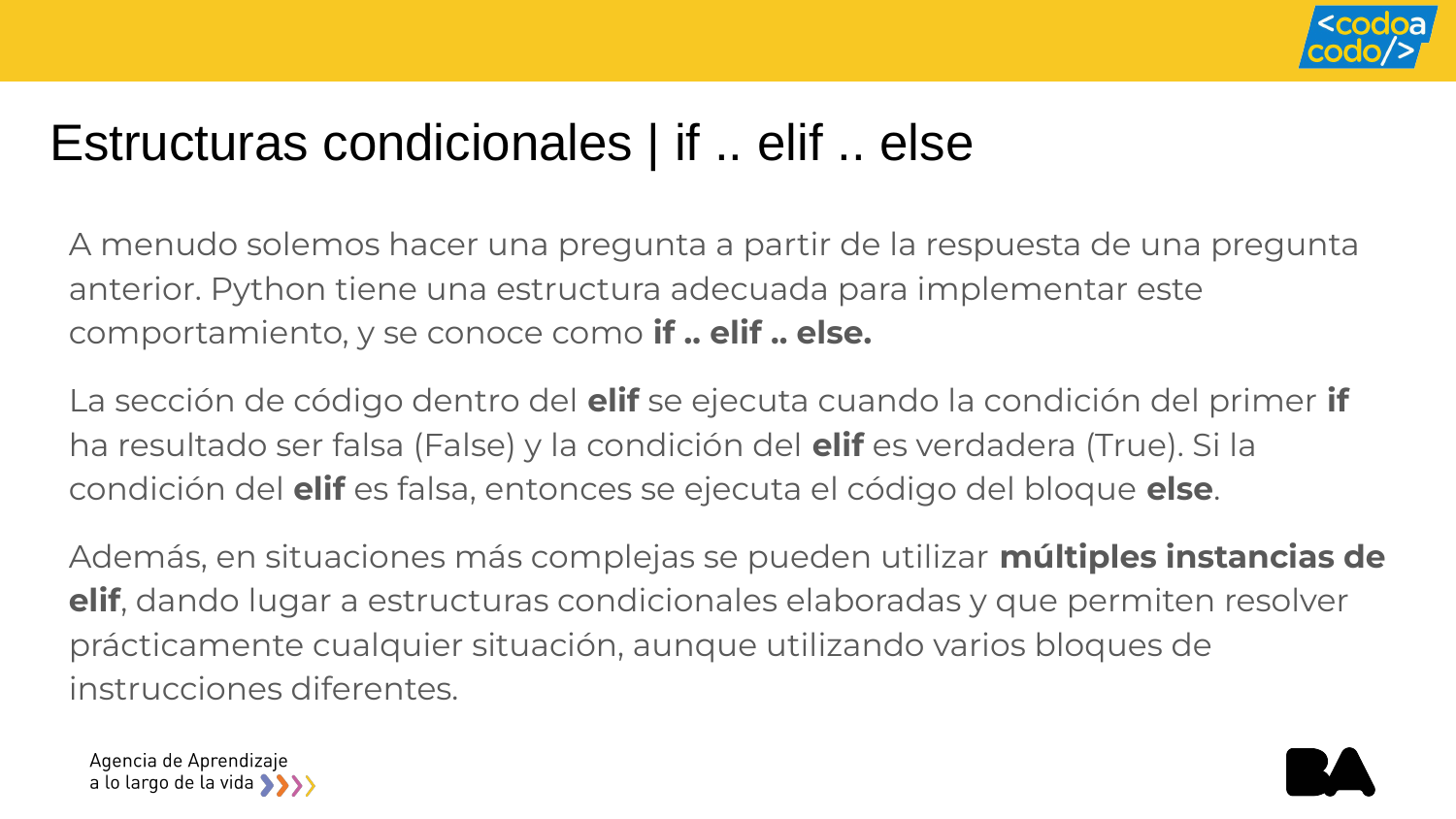

Estructuras condicionales | if .. elif .. else
A menudo solemos hacer una pregunta a partir de la respuesta de una pregunta anterior. Python tiene una estructura adecuada para implementar este comportamiento, y se conoce como if .. elif .. else.
La sección de código dentro del elif se ejecuta cuando la condición del primer if ha resultado ser falsa (False) y la condición del elif es verdadera (True). Si la condición del elif es falsa, entonces se ejecuta el código del bloque else.
Además, en situaciones más complejas se pueden utilizar múltiples instancias de elif, dando lugar a estructuras condicionales elaboradas y que permiten resolver prácticamente cualquier situación, aunque utilizando varios bloques de instrucciones diferentes.